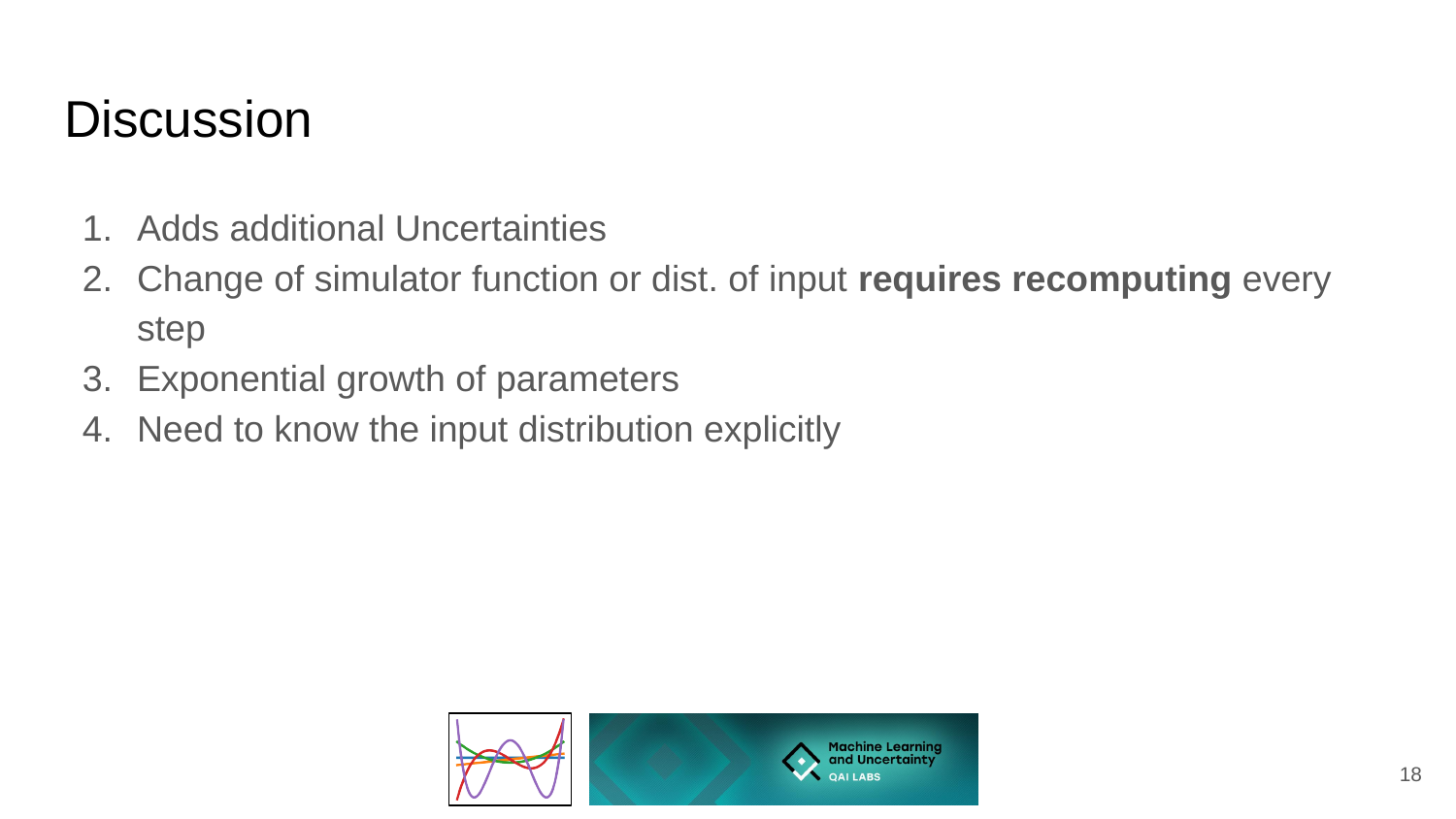

# Discussion
Adds additional Uncertainties
Change of simulator function or dist. of input requires recomputing every step
Exponential growth of parameters
Need to know the input distribution explicitly
18